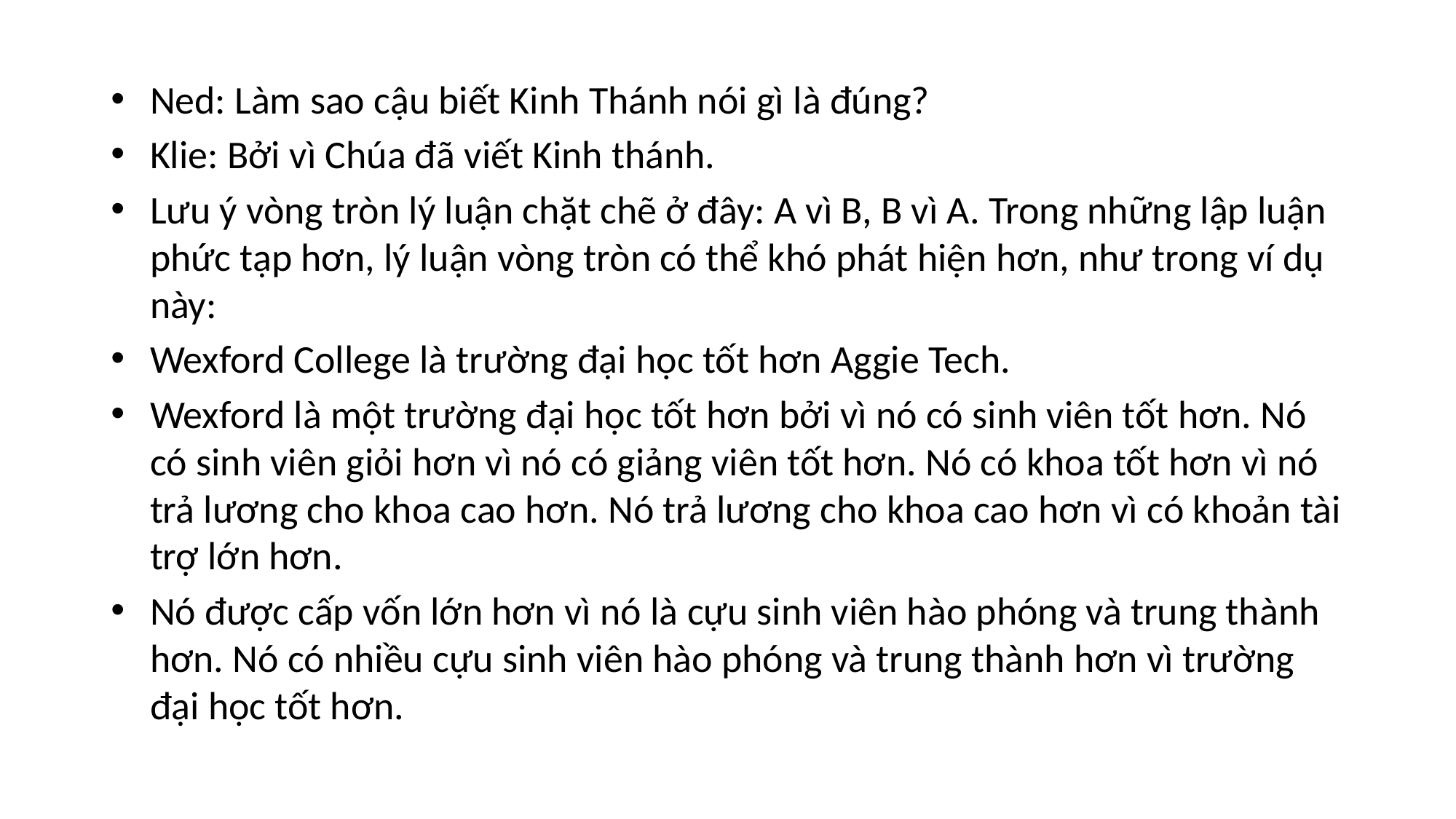

Ned: Làm sao cậu biết Kinh Thánh nói gì là đúng?
Klie: Bởi vì Chúa đã viết Kinh thánh.
Lưu ý vòng tròn lý luận chặt chẽ ở đây: A vì B, B vì A. Trong những lập luận phức tạp hơn, lý luận vòng tròn có thể khó phát hiện hơn, như trong ví dụ này:
Wexford College là trường đại học tốt hơn Aggie Tech.
Wexford là một trường đại học tốt hơn bởi vì nó có sinh viên tốt hơn. Nó có sinh viên giỏi hơn vì nó có giảng viên tốt hơn. Nó có khoa tốt hơn vì nó trả lương cho khoa cao hơn. Nó trả lương cho khoa cao hơn vì có khoản tài trợ lớn hơn.
Nó được cấp vốn lớn hơn vì nó là cựu sinh viên hào phóng và trung thành hơn. Nó có nhiều cựu sinh viên hào phóng và trung thành hơn vì trường đại học tốt hơn.